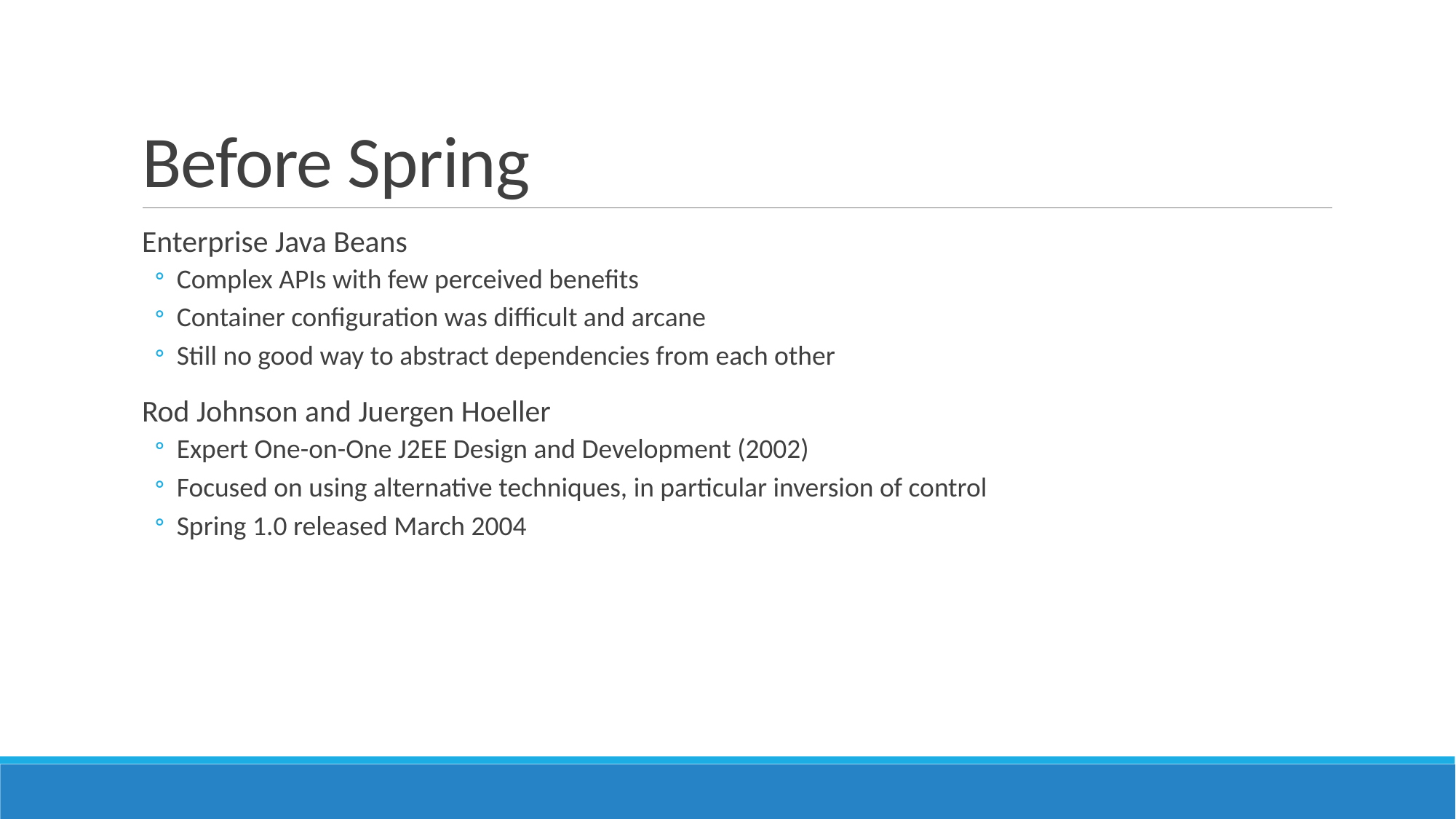

# Before Spring
Enterprise Java Beans
Complex APIs with few perceived benefits
Container configuration was difficult and arcane
Still no good way to abstract dependencies from each other
Rod Johnson and Juergen Hoeller
Expert One-on-One J2EE Design and Development (2002)
Focused on using alternative techniques, in particular inversion of control
Spring 1.0 released March 2004